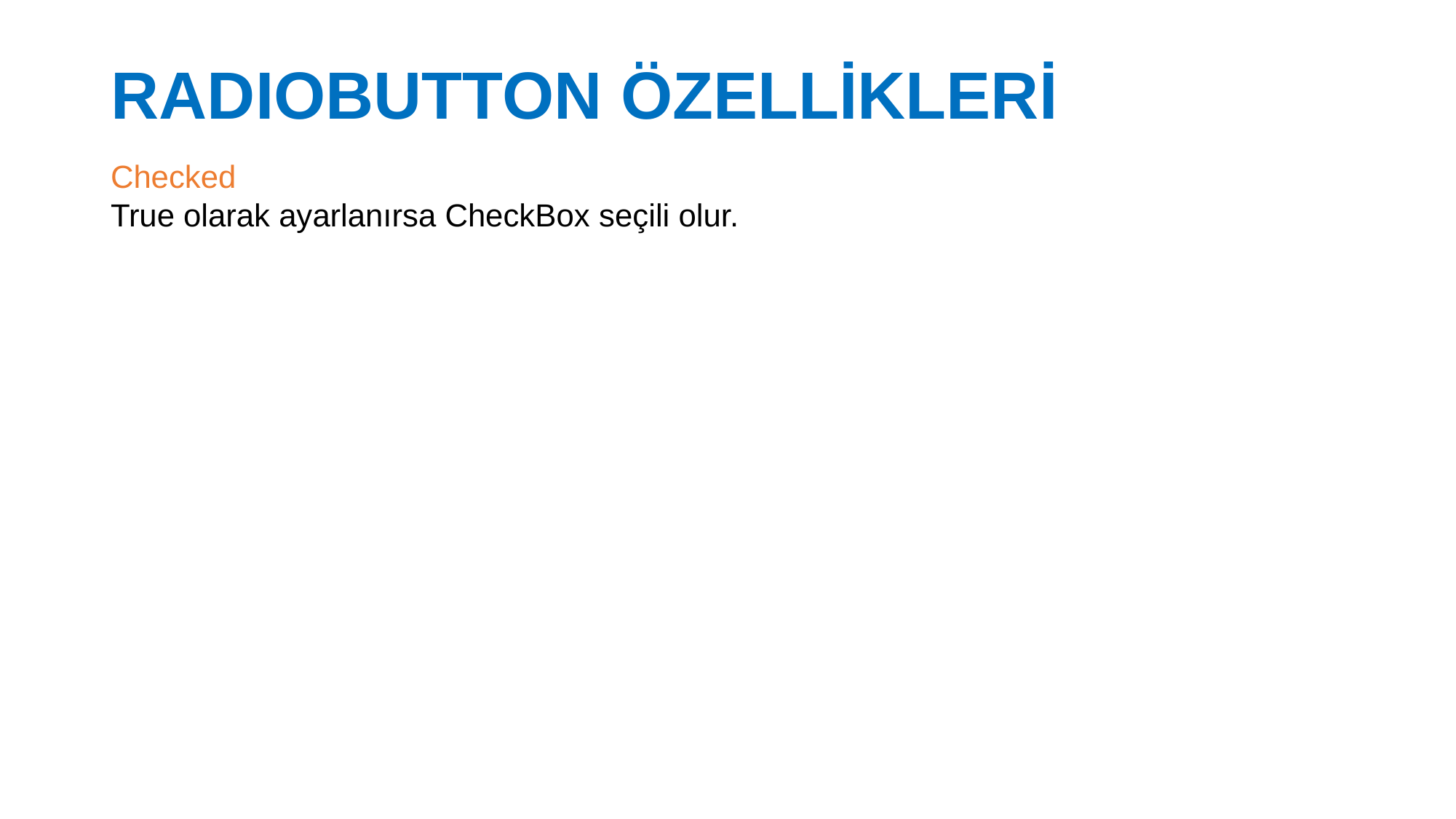

# RADIOBUTTON ÖZELLİKLERİ
Checked
True olarak ayarlanırsa CheckBox seçili olur.
27.02.2017
49